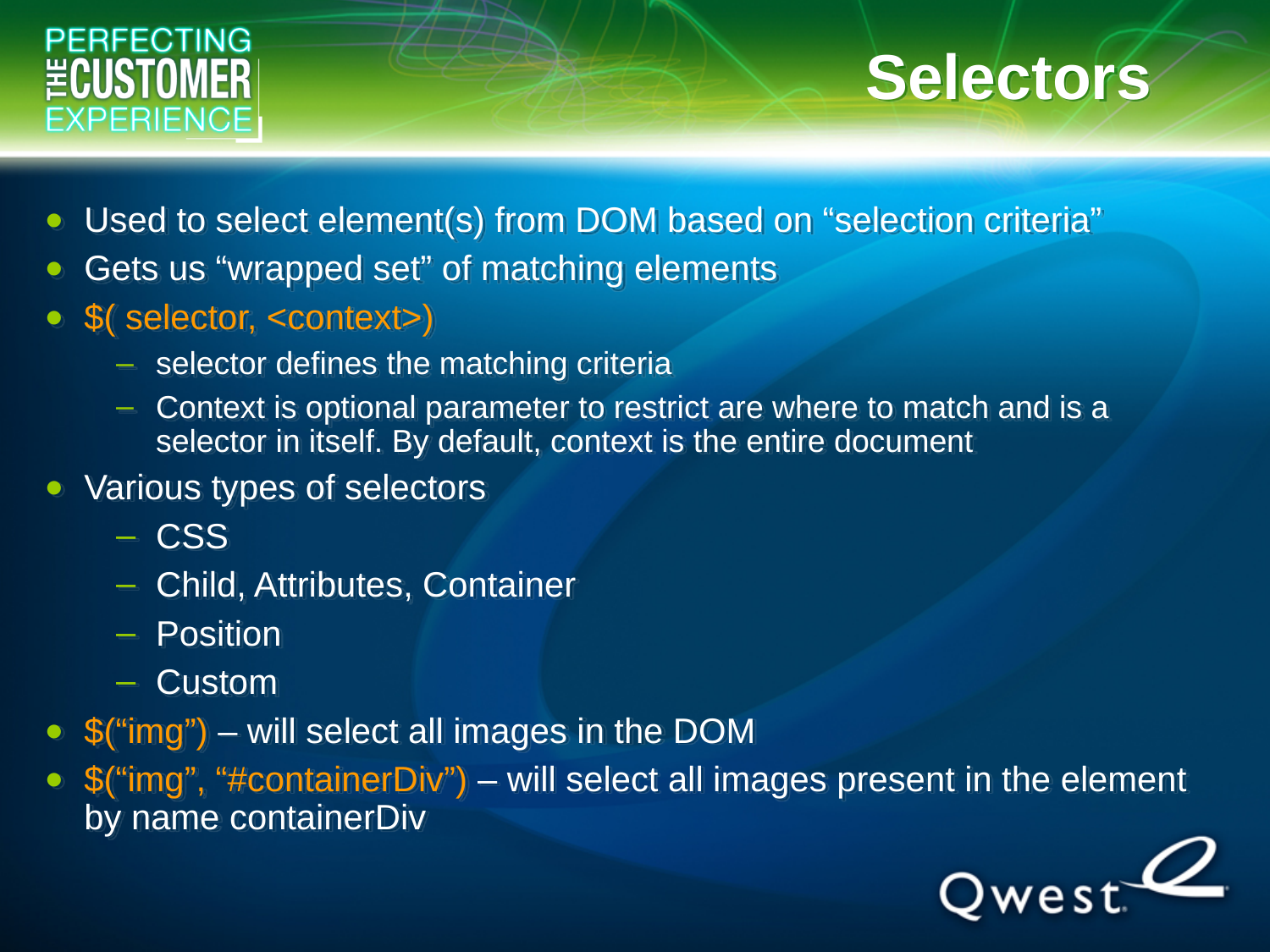

# Selectors
Used to select element(s) from DOM based on “selection criteria”
Gets us “wrapped set” of matching elements
$( selector, <context>)
selector defines the matching criteria
Context is optional parameter to restrict are where to match and is a selector in itself. By default, context is the entire document
Various types of selectors
CSS
Child, Attributes, Container
Position
Custom
$(“img”) – will select all images in the DOM
$(“img”, “#containerDiv”) – will select all images present in the element by name containerDiv